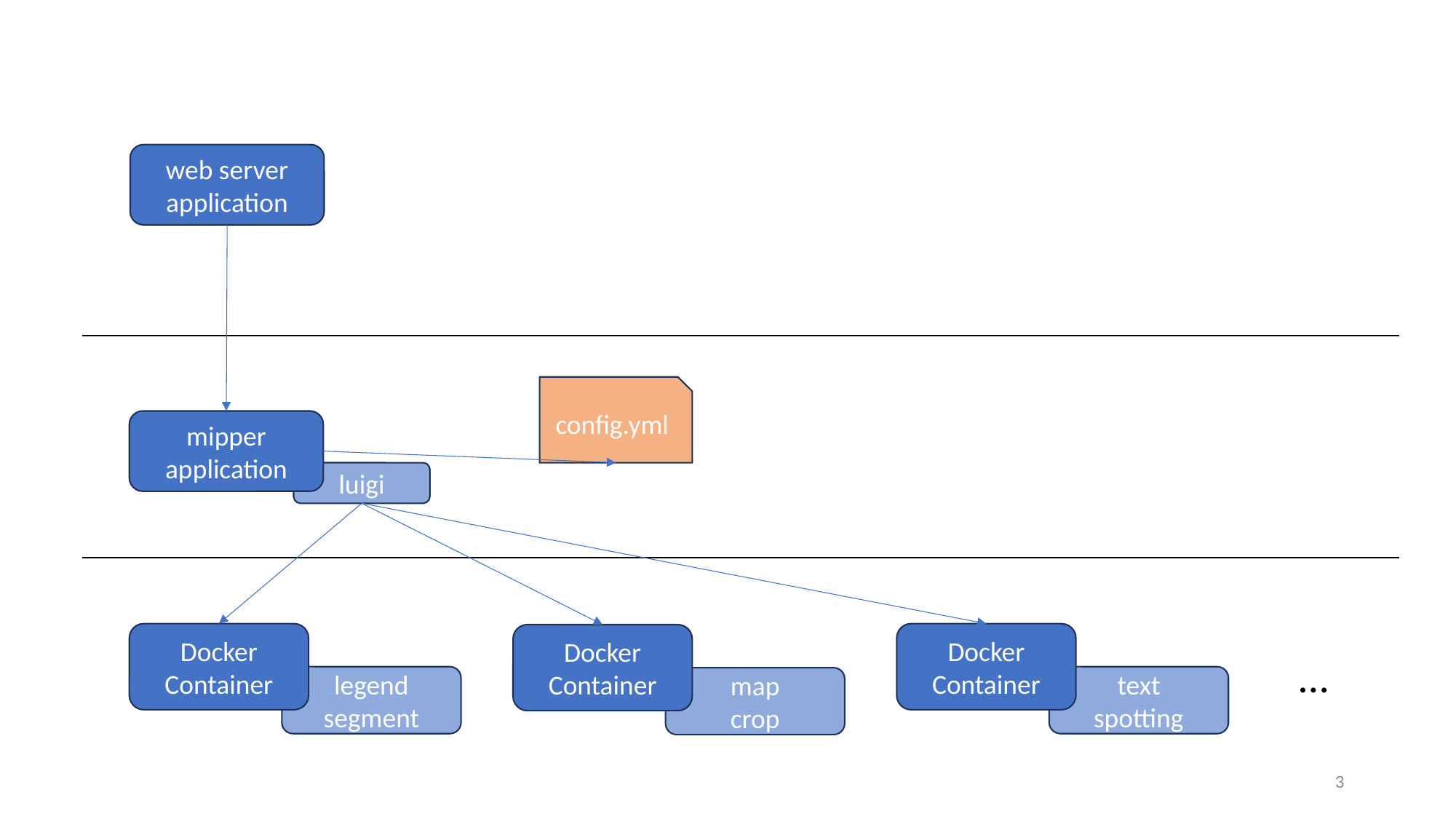

web server
application
config.yml
mipper application
luigi
Docker Container
Docker Container
Docker Container
…
legend
segment
text
spotting
map
crop
3